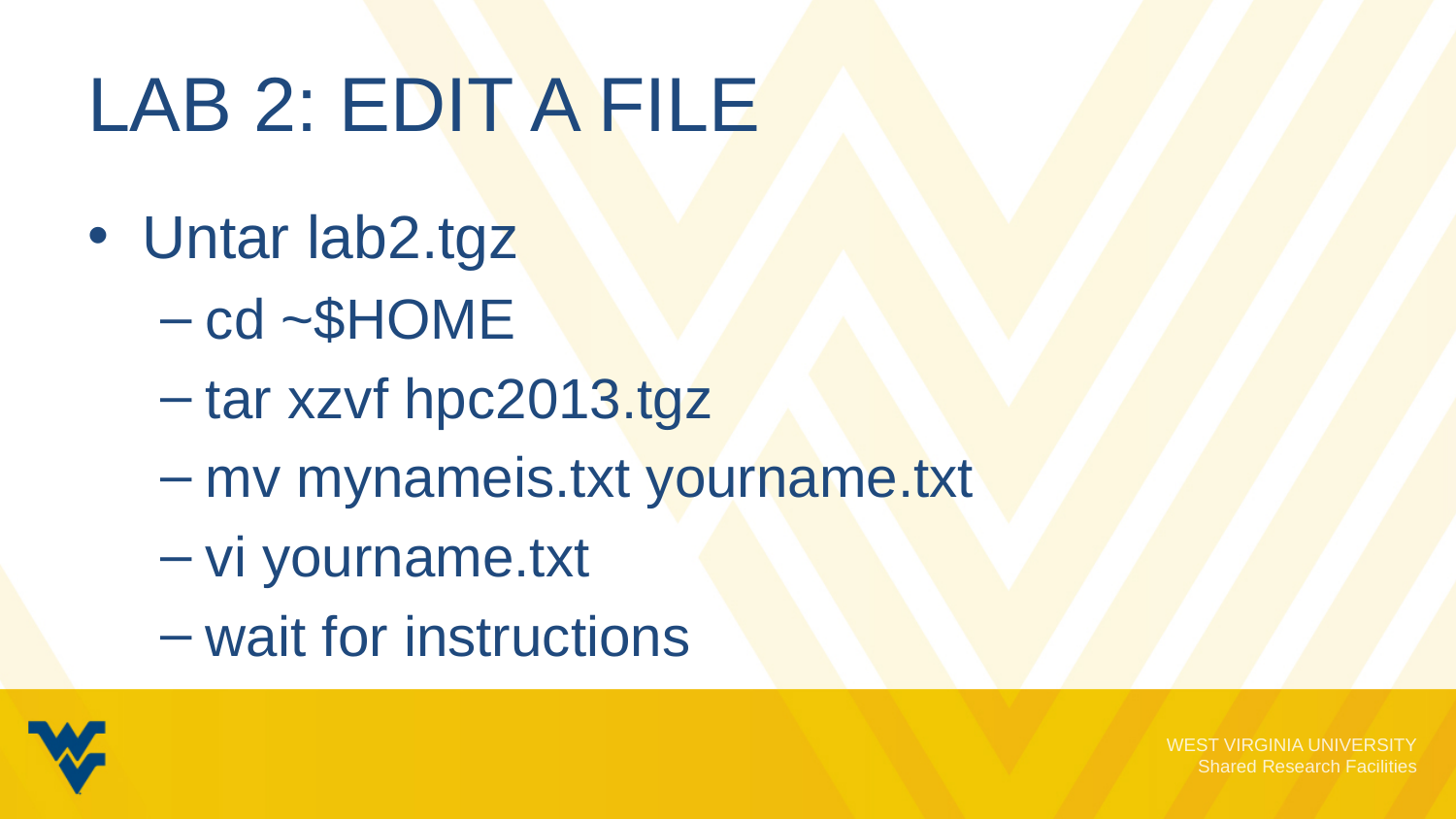

# Lab 2: Edit a File
Untar lab2.tgz
cd ~$HOME
tar xzvf hpc2013.tgz
mv mynameis.txt yourname.txt
vi yourname.txt
wait for instructions